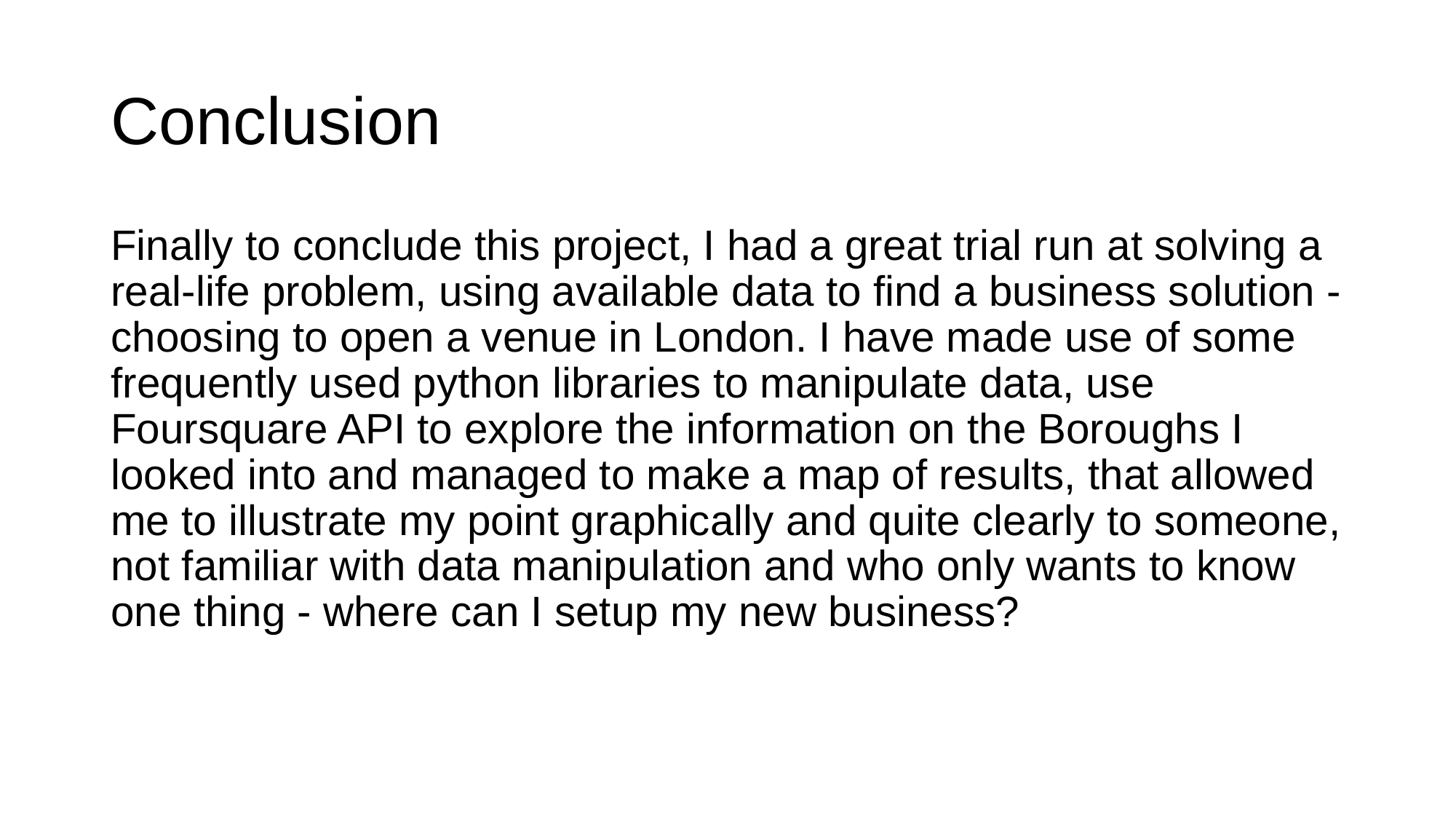

# Conclusion
Finally to conclude this project, I had a great trial run at solving a real-life problem, using available data to find a business solution - choosing to open a venue in London. I have made use of some frequently used python libraries to manipulate data, use Foursquare API to explore the information on the Boroughs I looked into and managed to make a map of results, that allowed me to illustrate my point graphically and quite clearly to someone, not familiar with data manipulation and who only wants to know one thing - where can I setup my new business?